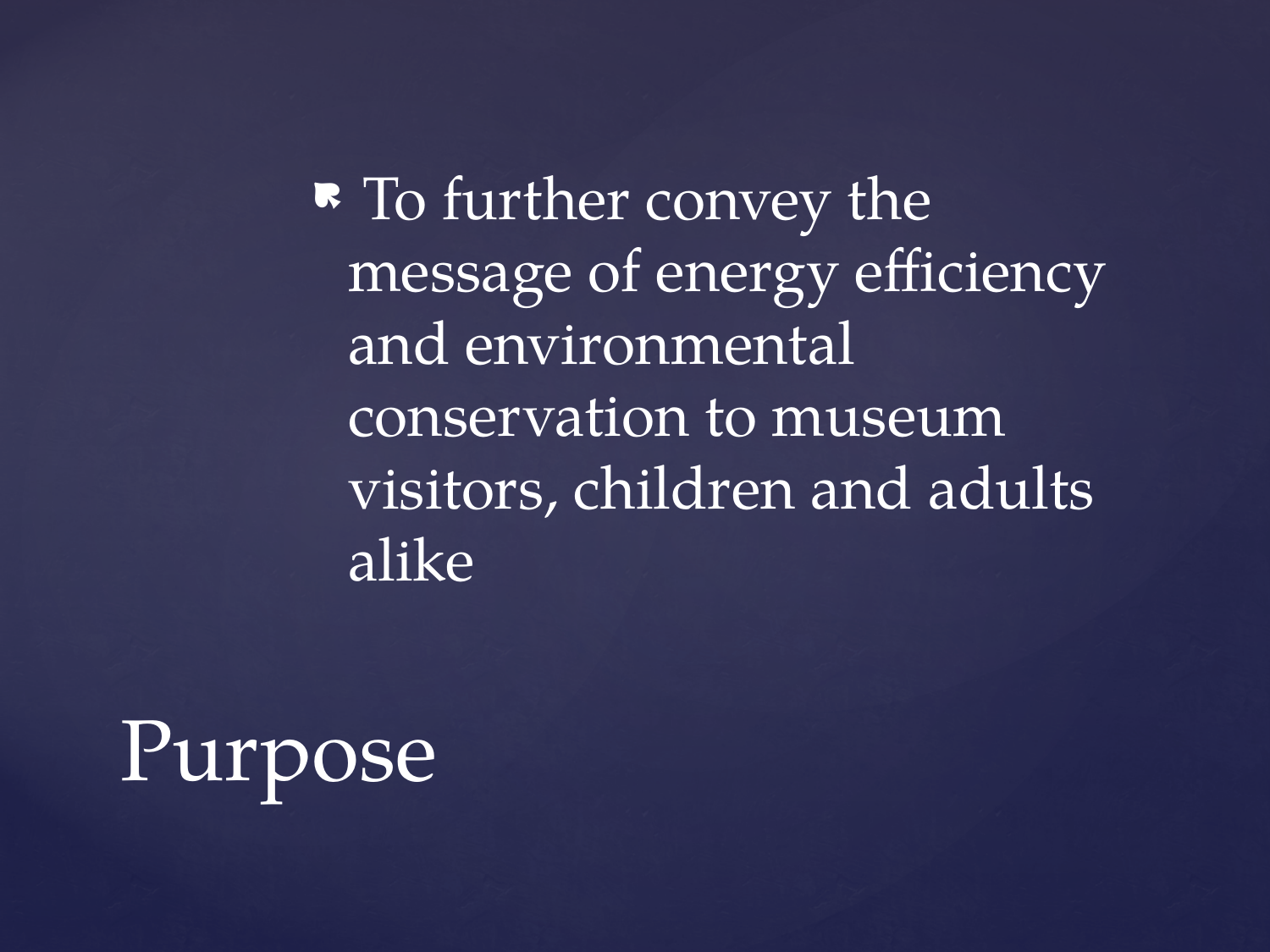

To further convey the message of energy efficiency and environmental conservation to museum visitors, children and adults alike
# Purpose